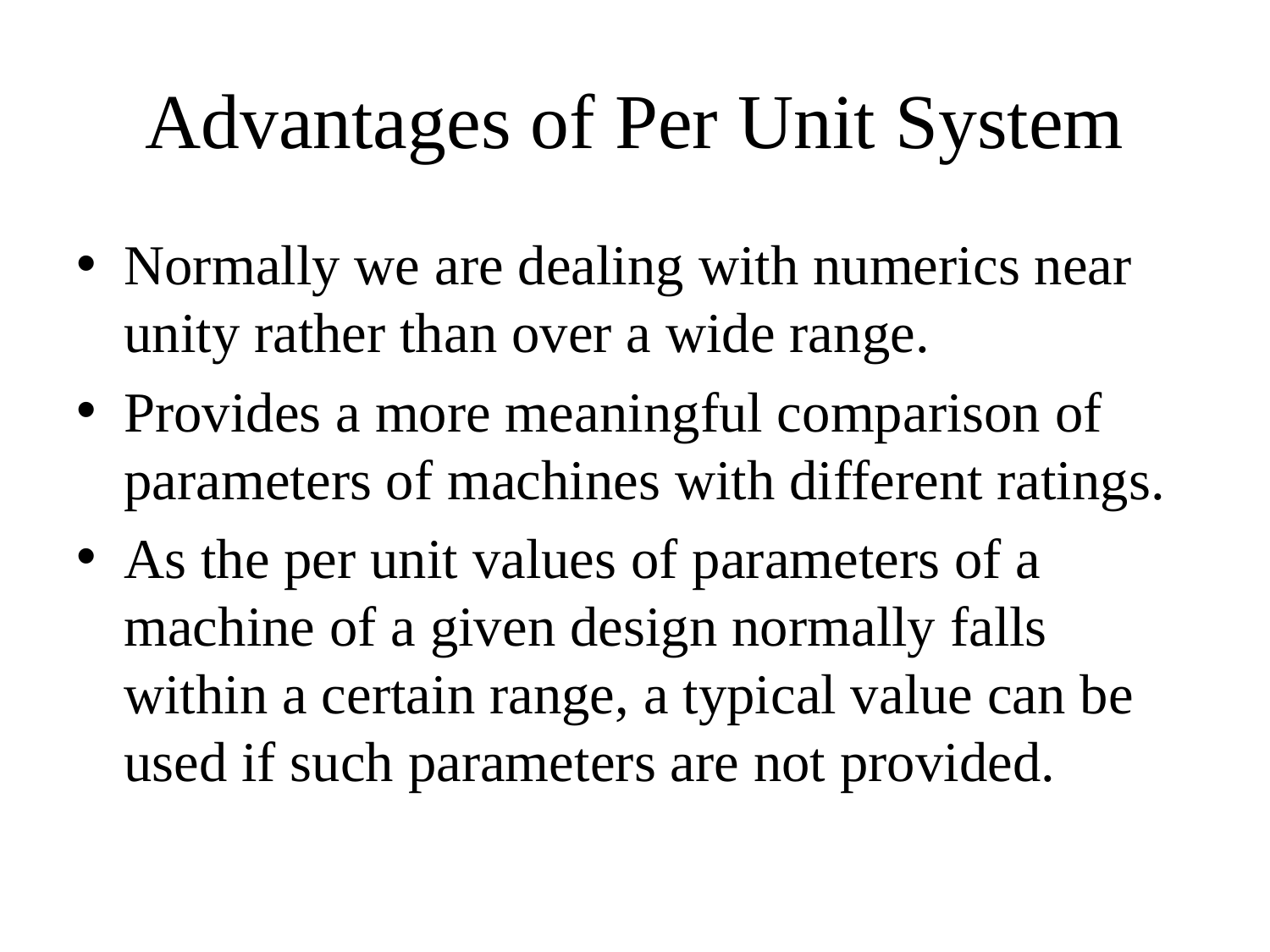

# Advantages of Per Unit System
Normally we are dealing with numerics near unity rather than over a wide range.
Provides a more meaningful comparison of parameters of machines with different ratings.
As the per unit values of parameters of a machine of a given design normally falls within a certain range, a typical value can be used if such parameters are not provided.